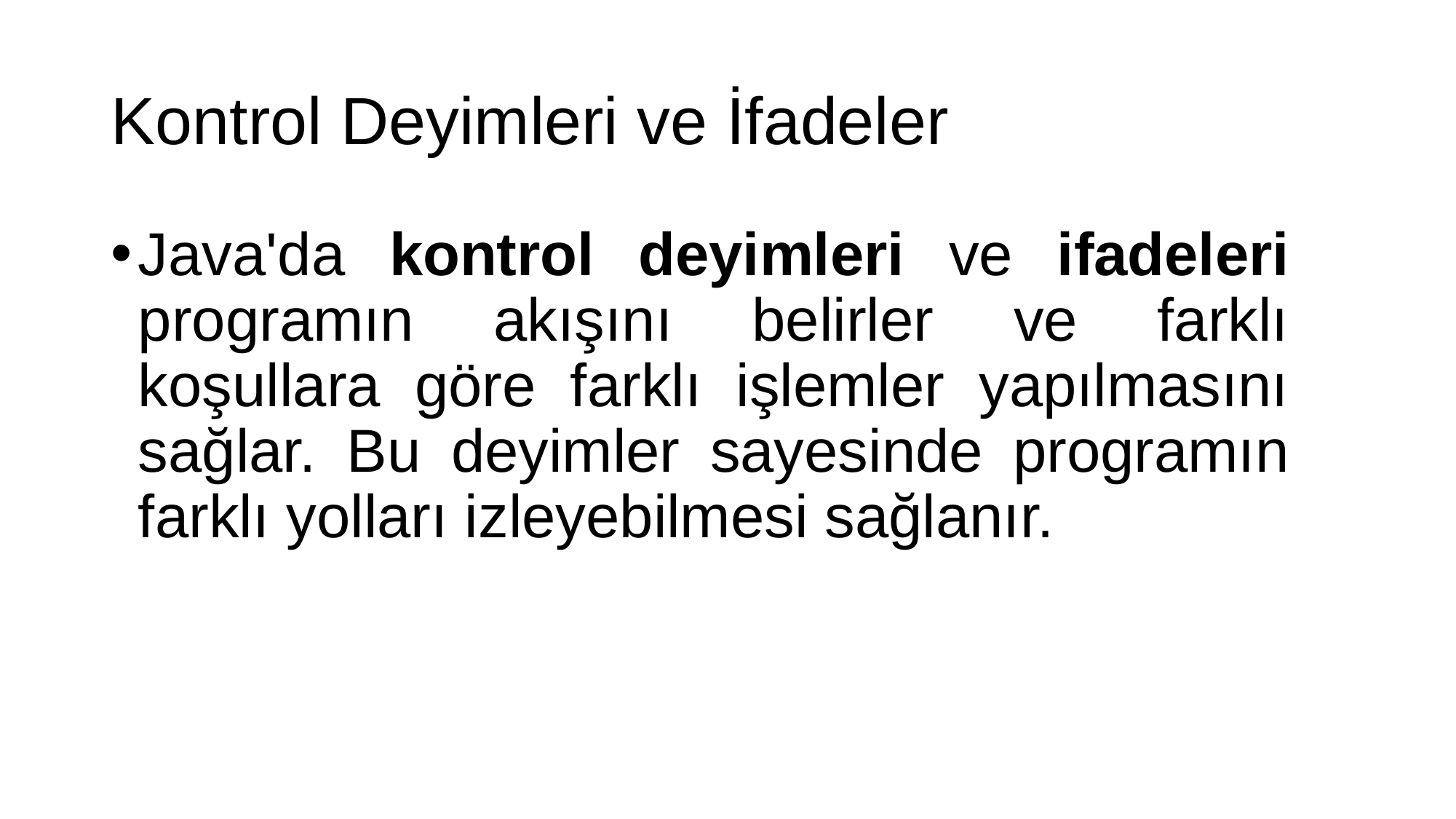

# Kontrol Deyimleri ve İfadeler
Java'da kontrol deyimleri ve ifadeleri programın akışını belirler ve farklı koşullara göre farklı işlemler yapılmasını sağlar. Bu deyimler sayesinde programın farklı yolları izleyebilmesi sağlanır.